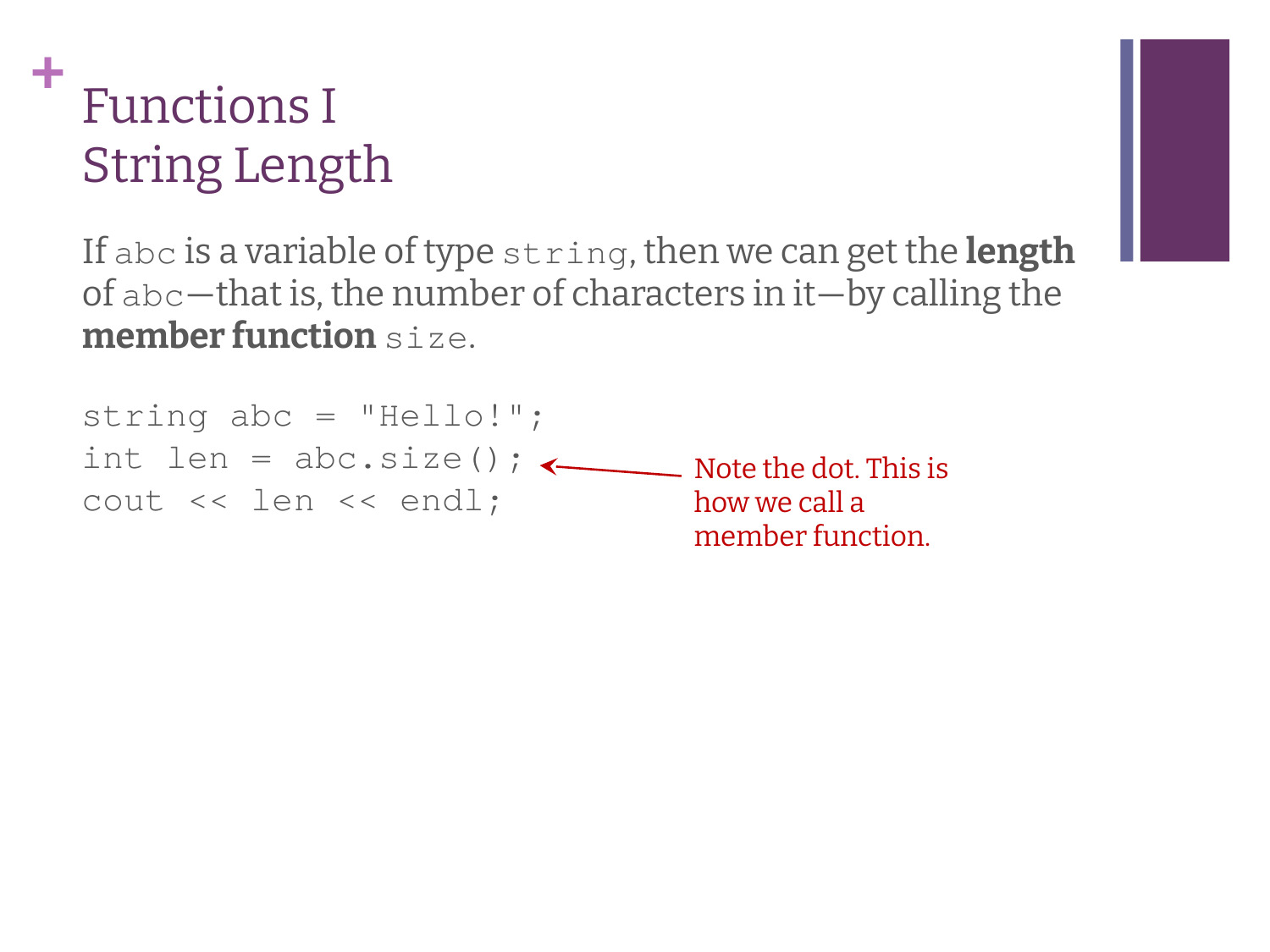

# Functions I String Length
If abc is a variable of type string, then we can get the length of abc—that is, the number of characters in it—by calling the member function size.
string abc = "Hello!";
int len = abc.size();
cout << len << endl;
Note the dot. This is how we call a member function.